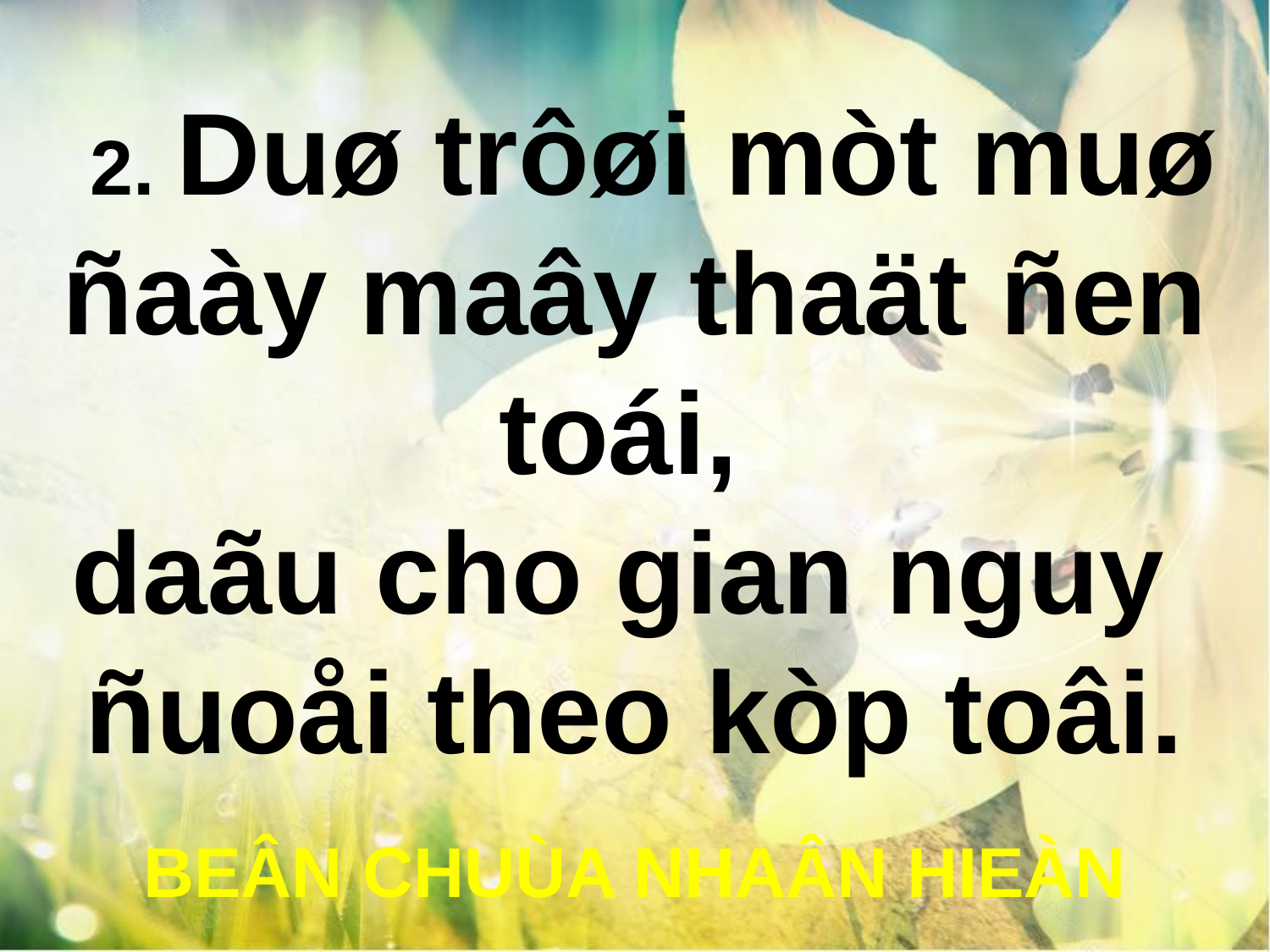

2. Duø trôøi mòt muø ñaày maây thaät ñen toái,
daãu cho gian nguy
ñuoåi theo kòp toâi.
BEÂN CHUÙA NHAÂN HIEÀN